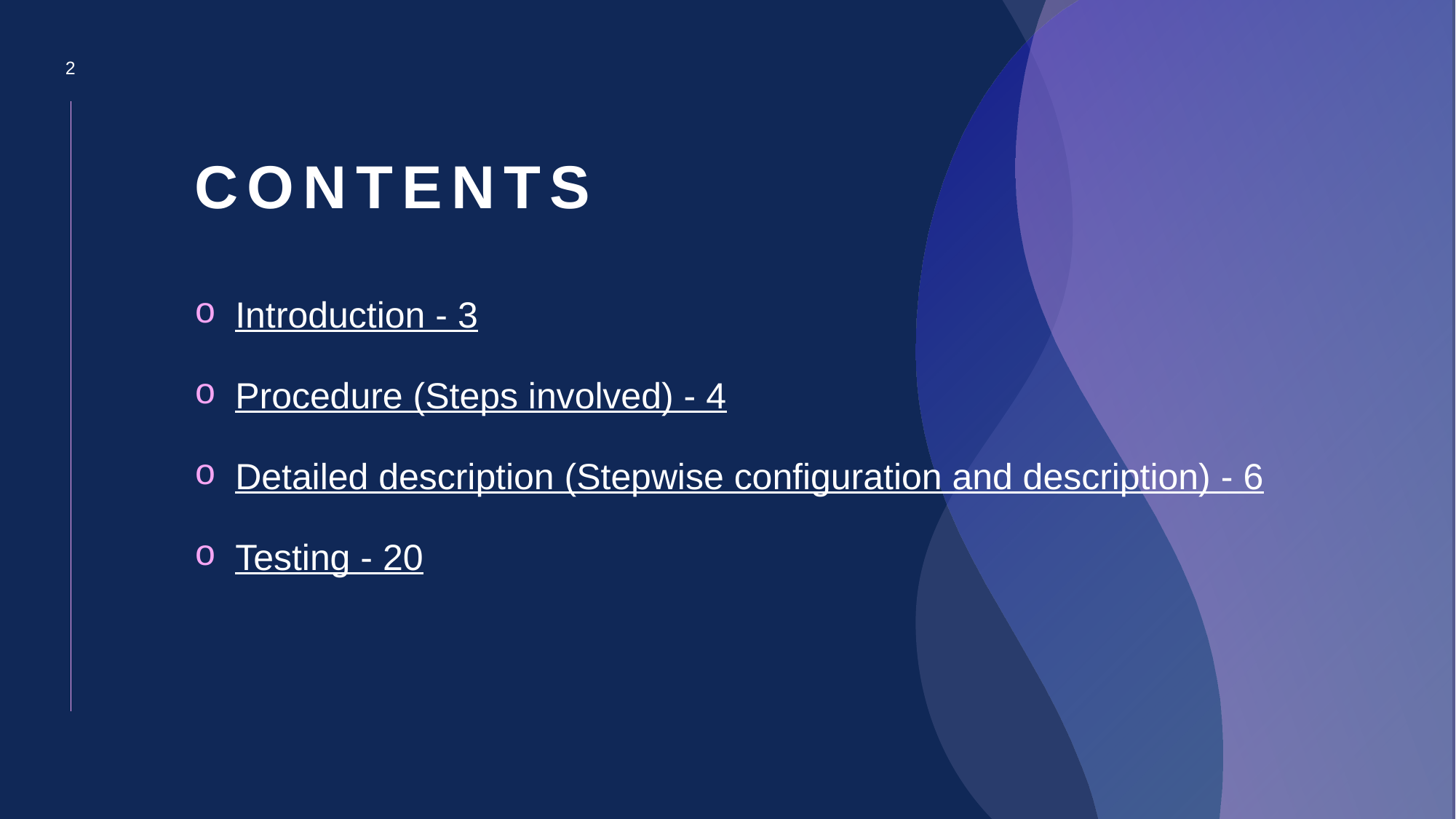

2
# CONTENTS
Introduction - 3
Procedure (Steps involved) - 4
Detailed description (Stepwise configuration and description) - 6
Testing - 20